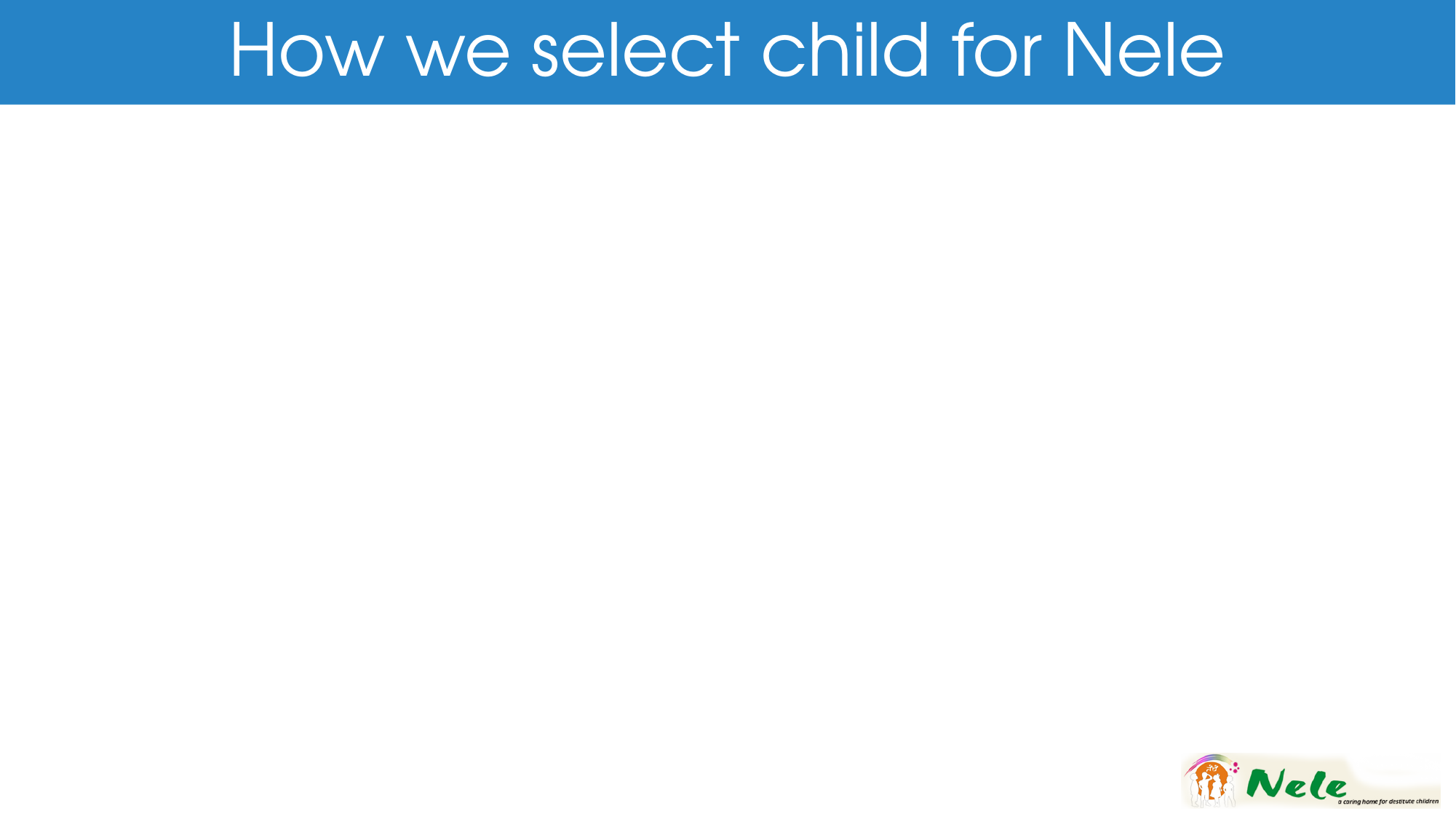

# How we select child for Nele